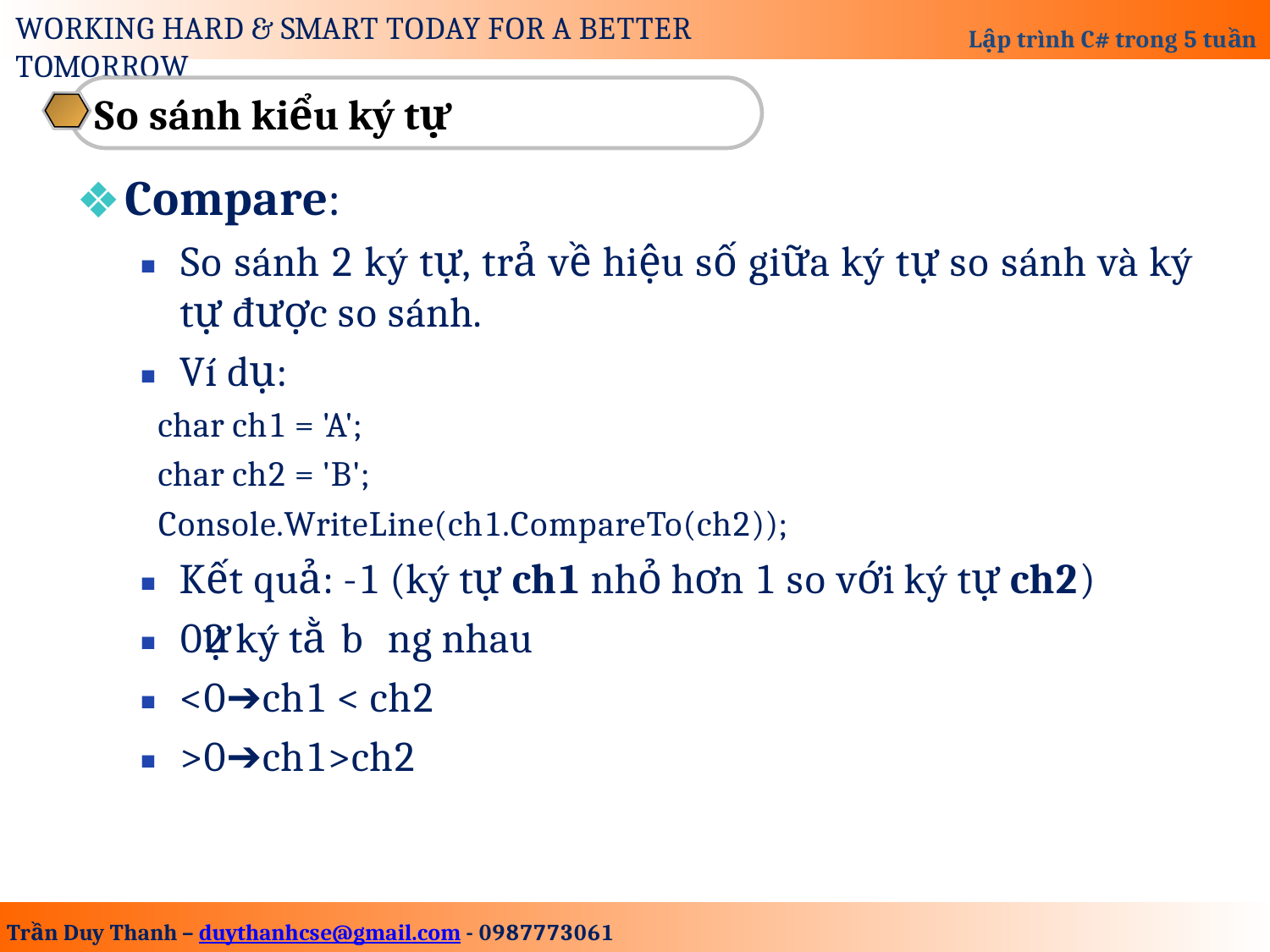

So sánh kiểu ký tự

Compare:
So sánh 2 ký tự, trả về hiệu số giữa ký tự so sánh và ký tự được so sánh.
Ví dụ:
char ch1 = 'A';
char ch2 = 'B';
Console.WriteLine(ch1.CompareTo(ch2));
Kết quả: -1 (ký tự ch1 nhỏ hơn 1 so với ký tự ch2)
0➔2 ký tự bằng nhau
<0➔ch1 < ch2
>0➔ch1>ch2